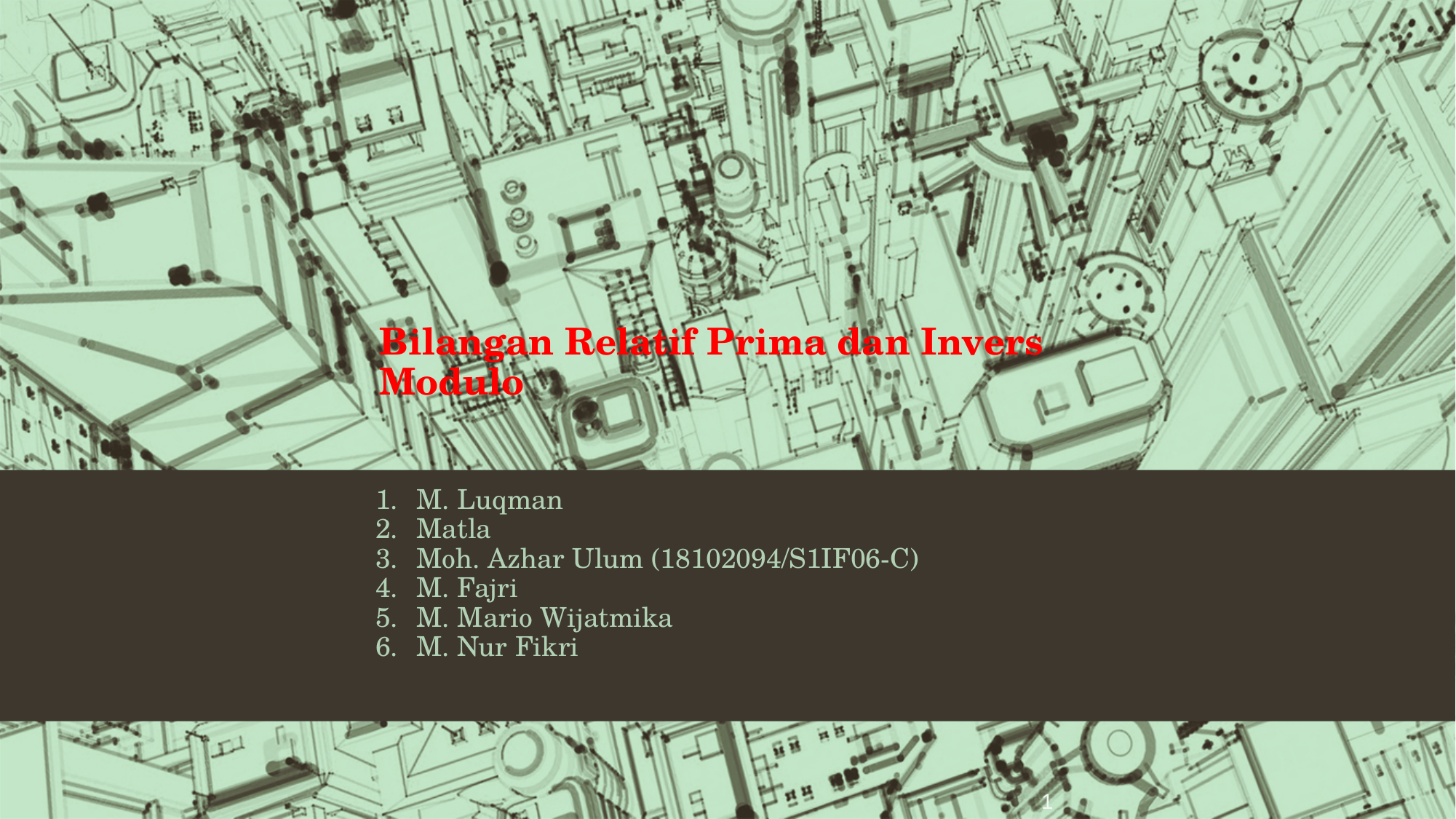

# Bilangan Relatif Prima dan Invers Modulo
M. Luqman
Matla
Moh. Azhar Ulum (18102094/S1IF06-C)
M. Fajri
M. Mario Wijatmika
M. Nur Fikri
1